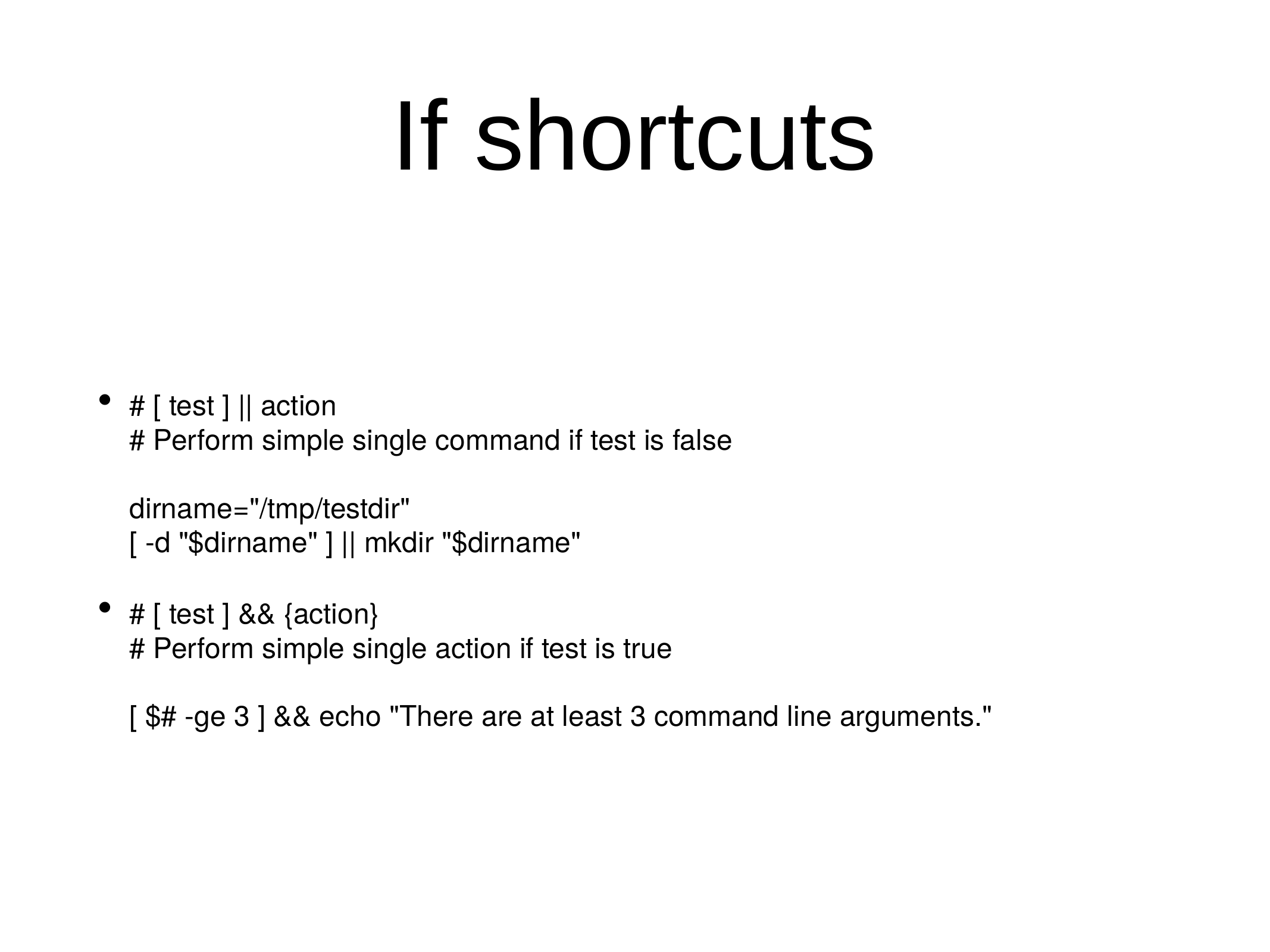

# If shortcuts
# [ test ] || action # Perform simple single command if test is false dirname="/tmp/testdir" [ -d "$dirname" ] || mkdir "$dirname"
# [ test ] && {action} # Perform simple single action if test is true [ $# -ge 3 ] && echo "There are at least 3 command line arguments."